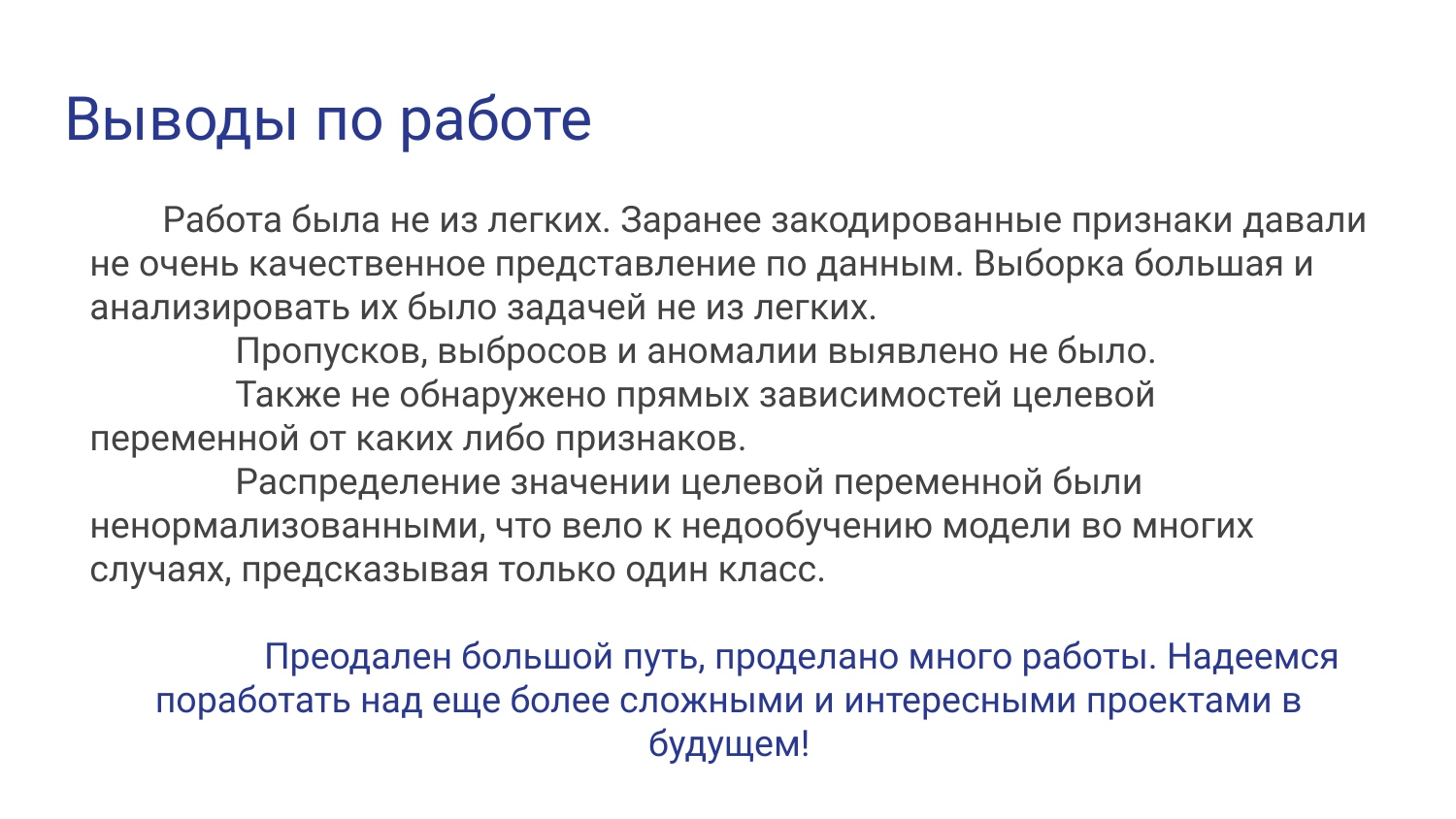

# Выводы по работе
Работа была не из легких. Заранее закодированные признаки давали не очень качественное представление по данным. Выборка большая и анализировать их было задачей не из легких.
	Пропусков, выбросов и аномалии выявлено не было.
	Также не обнаружено прямых зависимостей целевой переменной от каких либо признаков.
	Распределение значении целевой переменной были ненормализованными, что вело к недообучению модели во многих случаях, предсказывая только один класс.

	Преодален большой путь, проделано много работы. Надеемся поработать над еще более сложными и интересными проектами в будущем!